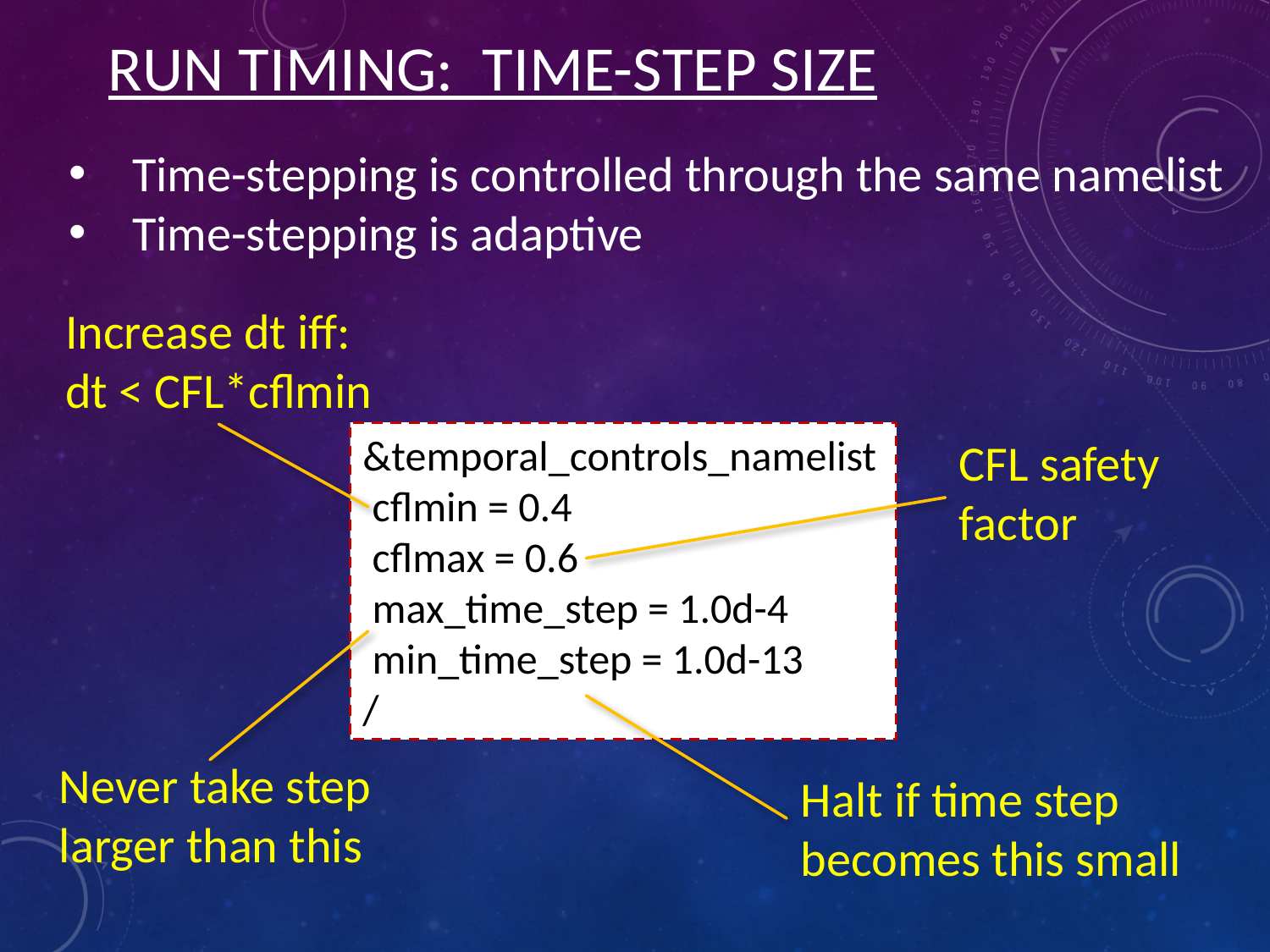

# Run Timing:  time-step size
Time-stepping is controlled through the same namelist
Time-stepping is adaptive
Increase dt iff:
dt < CFL*cflmin
&temporal_controls_namelist
 cflmin = 0.4
 cflmax = 0.6
 max_time_step = 1.0d-4
 min_time_step = 1.0d-13
/
CFL safety
factor
Never take step
larger than this
Halt if time step
becomes this small